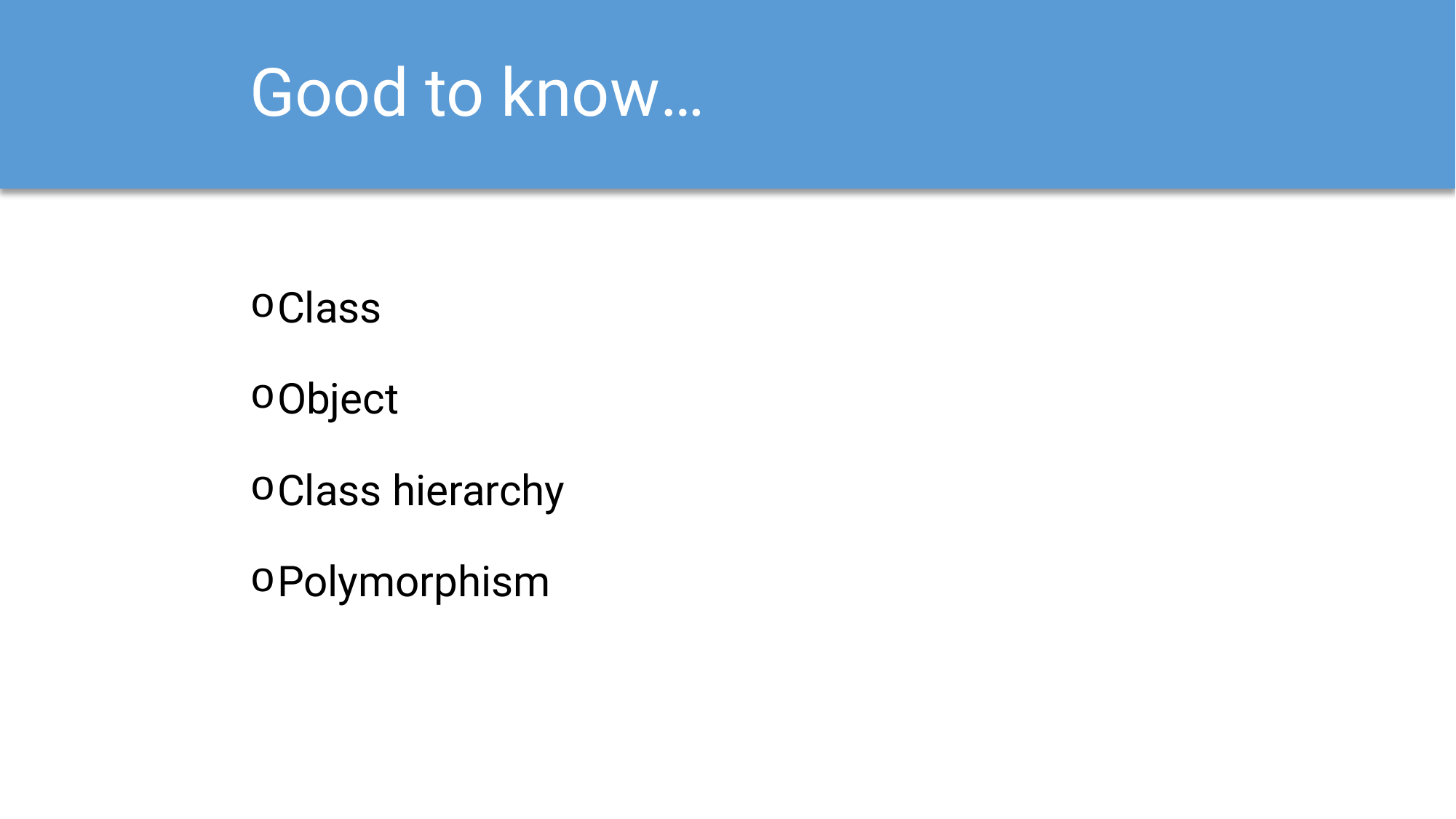

# Good to know…
Class
Object
Class hierarchy
Polymorphism